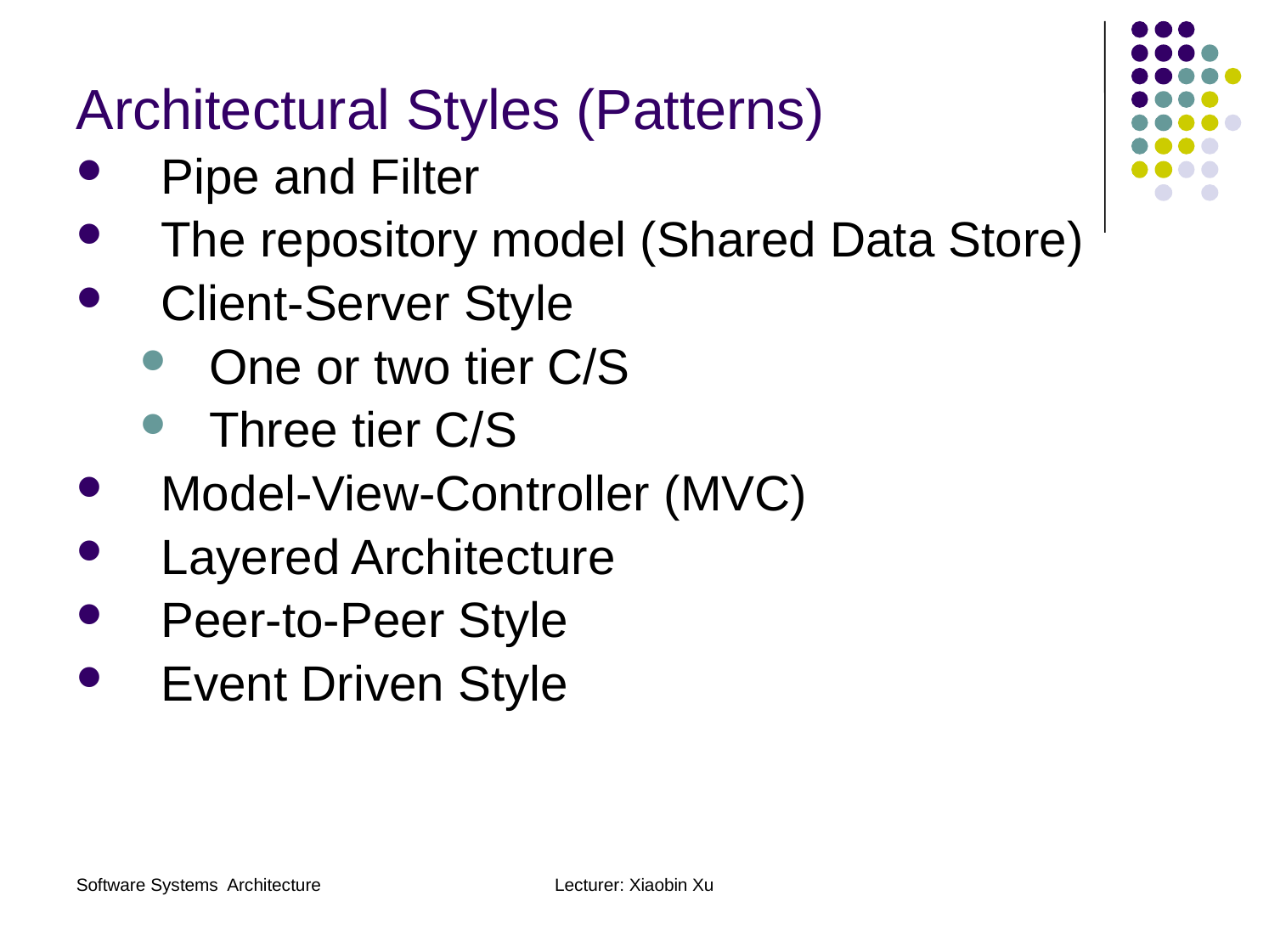

Architectural Styles (Patterns)
Pipe and Filter
The repository model (Shared Data Store)
Client-Server Style
One or two tier C/S
Three tier C/S
Model-View-Controller (MVC)
Layered Architecture
Peer-to-Peer Style
Event Driven Style
Software Systems  Architecture
Lecturer: Xiaobin Xu